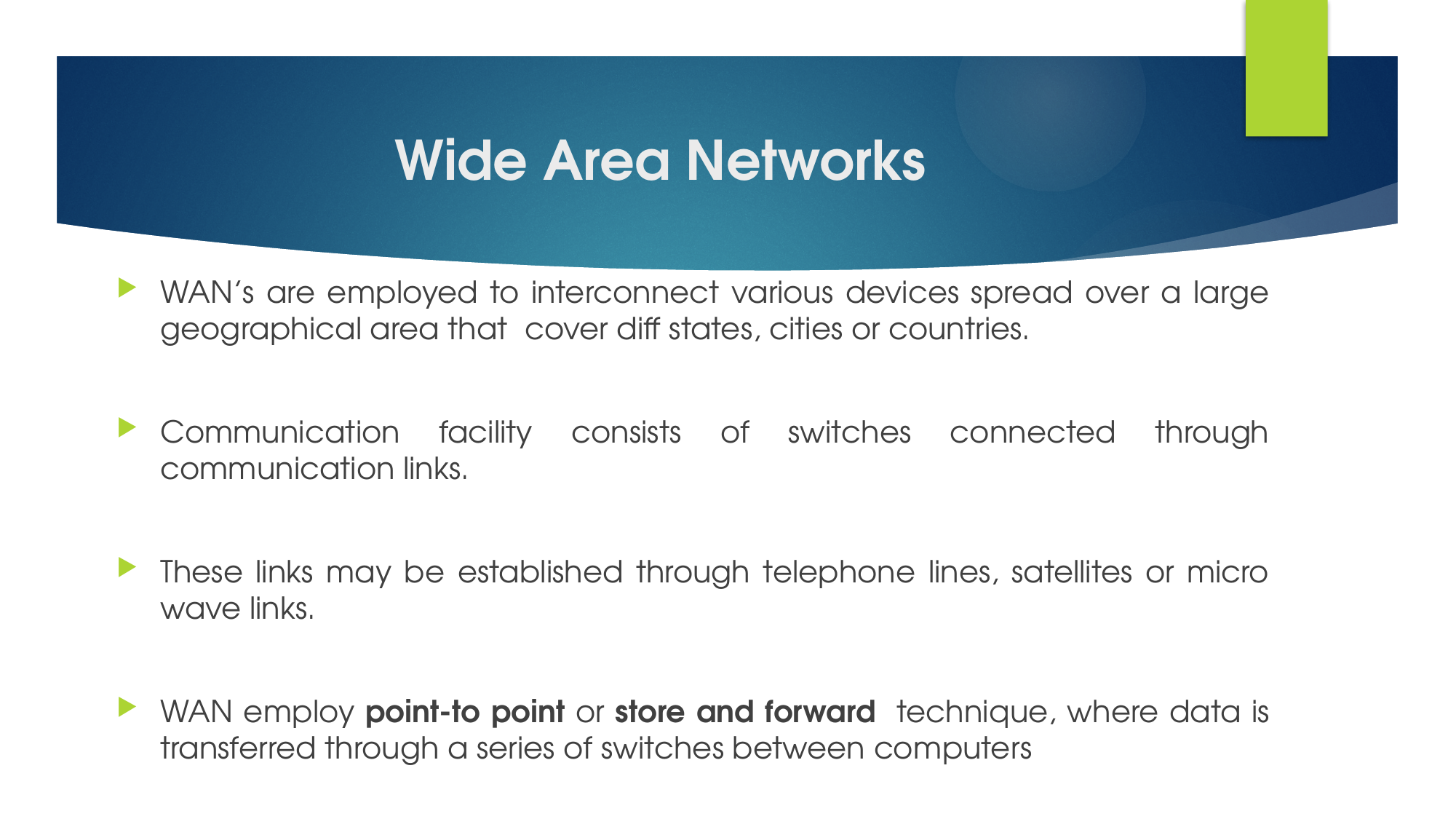

# Wide Area Networks
WAN’s are employed to interconnect various devices spread over a large geographical area that  cover diff states, cities or countries.

Communication facility consists of switches connected through communication links.

These links may be established through telephone lines, satellites or micro wave links.

WAN employ point-to point or store and forward  technique, where data is transferred through a series of switches between computers